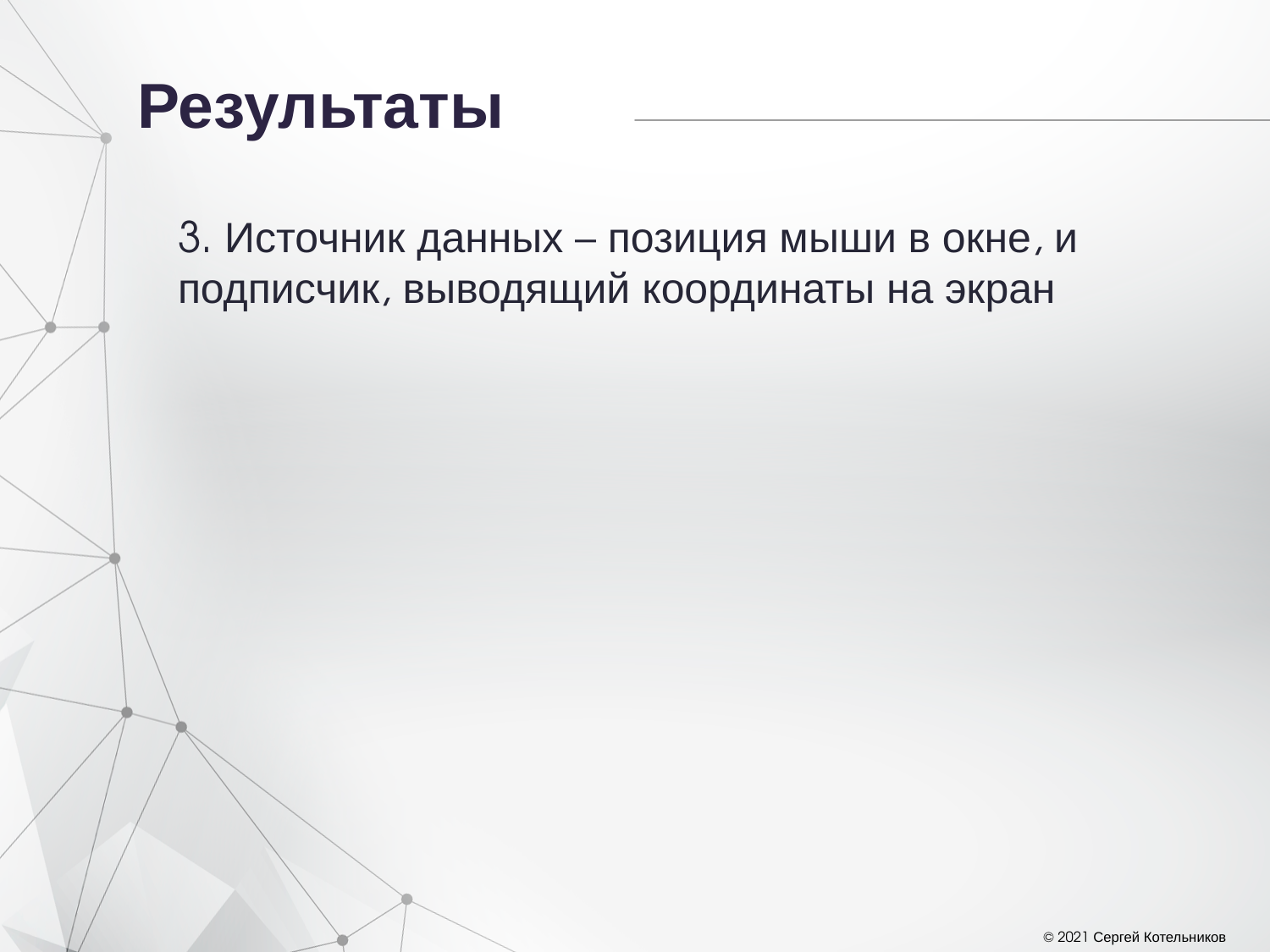

# Результаты
3. Источник данных – позиция мыши в окне, и подписчик, выводящий координаты на экран
© 2021 Сергей Котельников